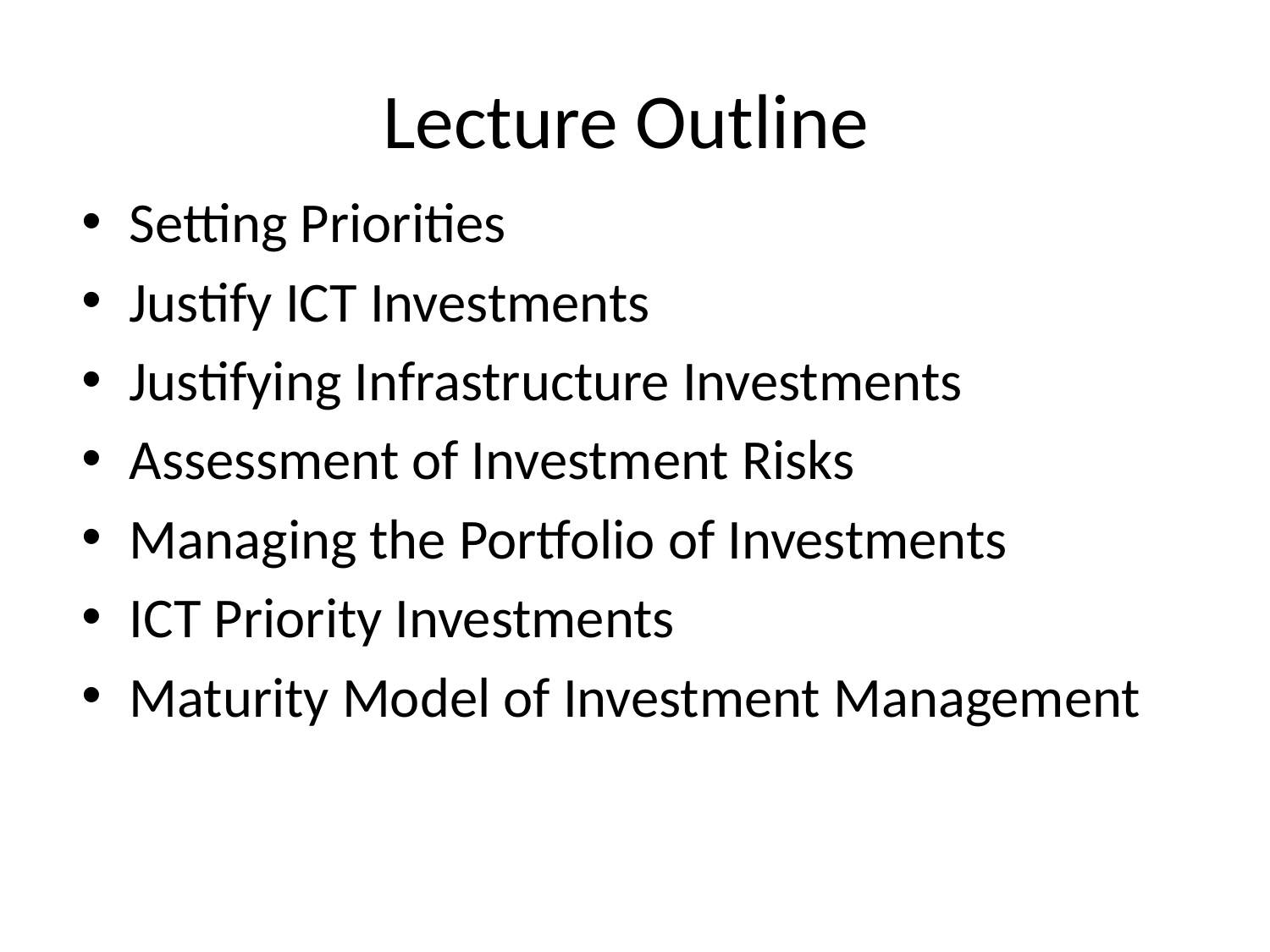

# Lecture Outline
Setting Priorities
Justify ICT Investments
Justifying Infrastructure Investments
Assessment of Investment Risks
Managing the Portfolio of Investments
ICT Priority Investments
Maturity Model of Investment Management